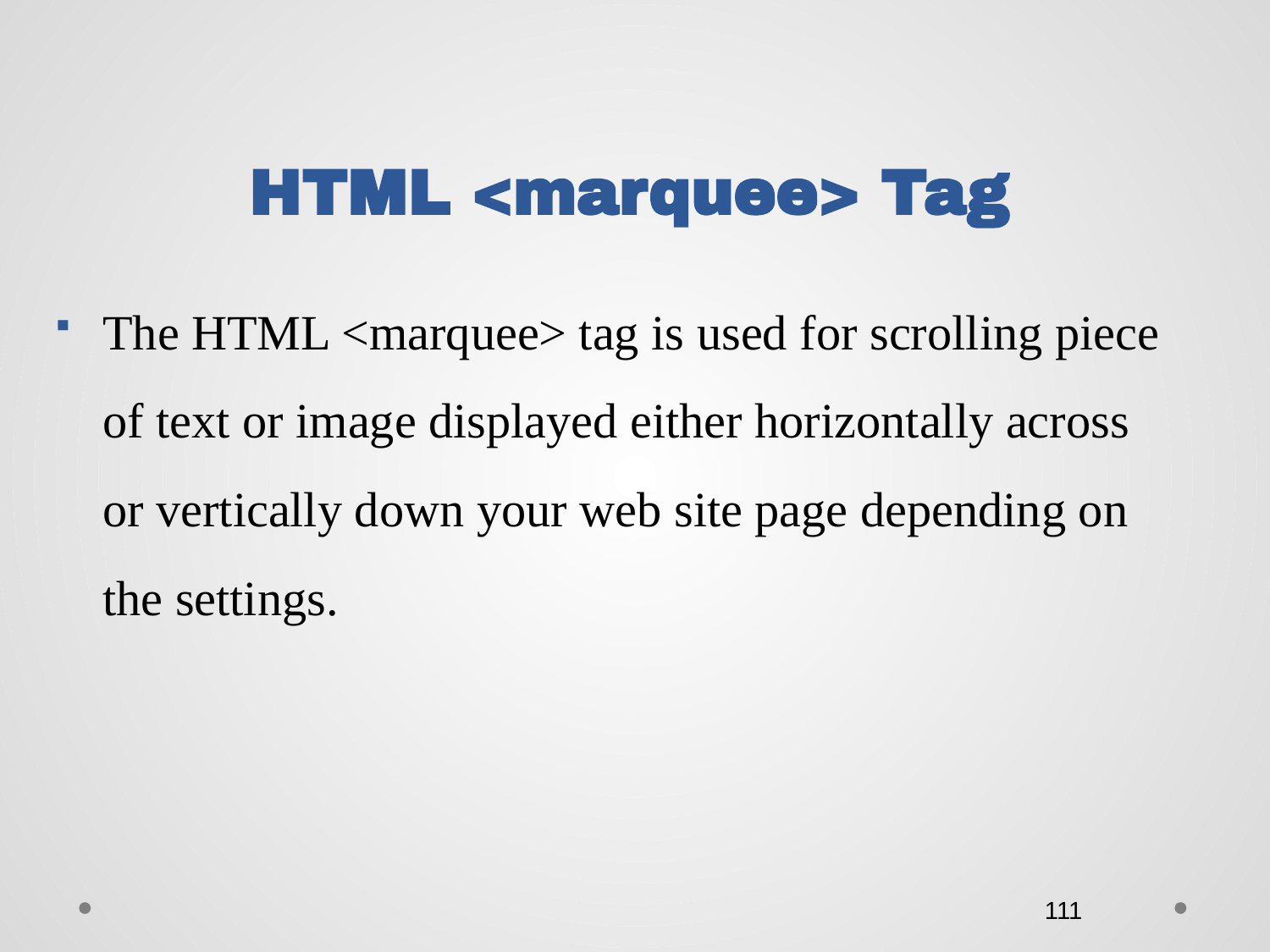

# HTML <marquee> Tag
The HTML <marquee> tag is used for scrolling piece of text or image displayed either horizontally across or vertically down your web site page depending on the settings.
111